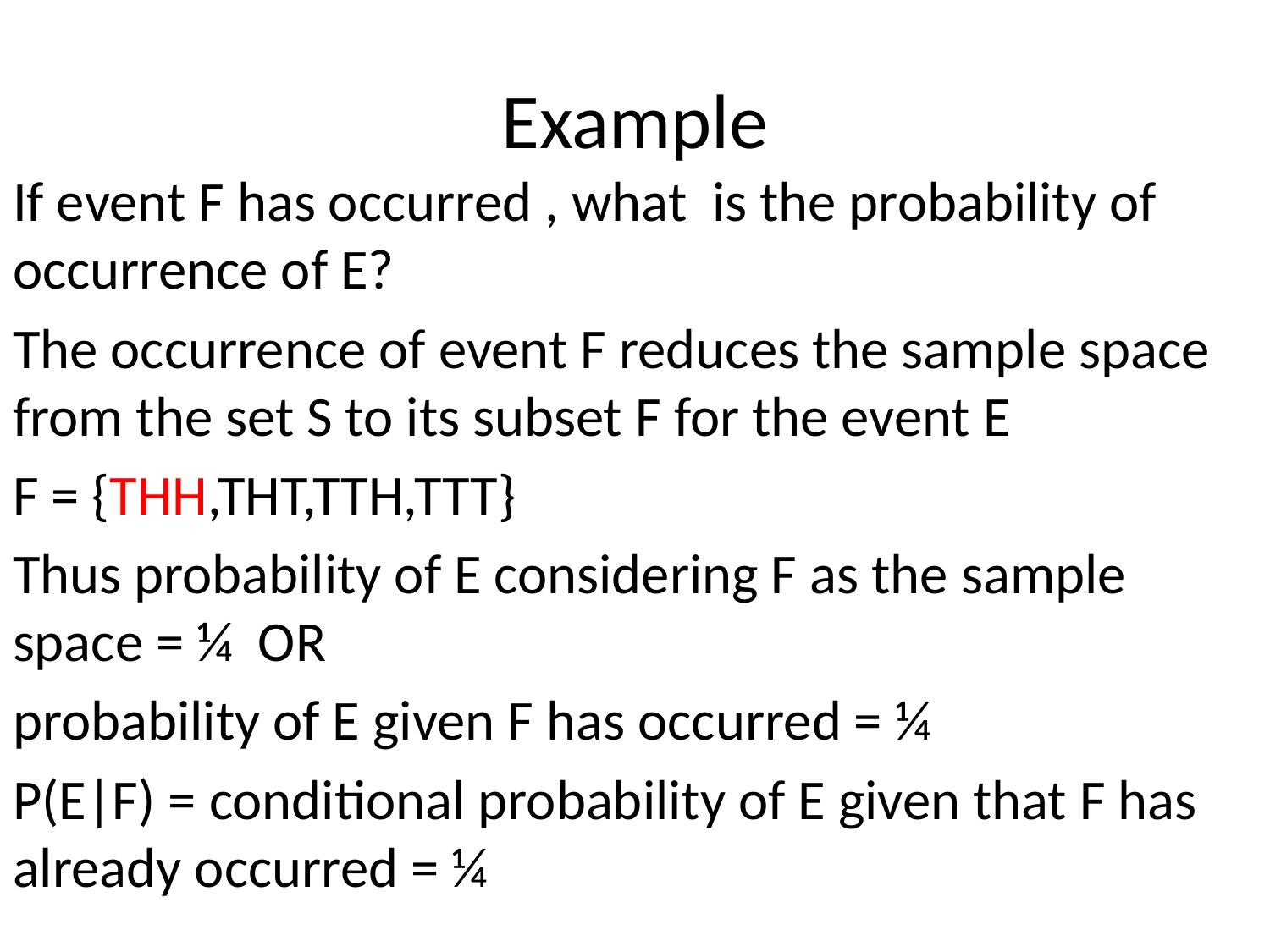

# Example
If event F has occurred , what  is the probability of occurrence of E?
The occurrence of event F reduces the sample space from the set S to its subset F for the event E
F = {THH,THT,TTH,TTT}
Thus probability of E considering F as the sample space = ¼  OR
probability of E given F has occurred = ¼
P(E|F) = conditional probability of E given that F has already occurred = ¼